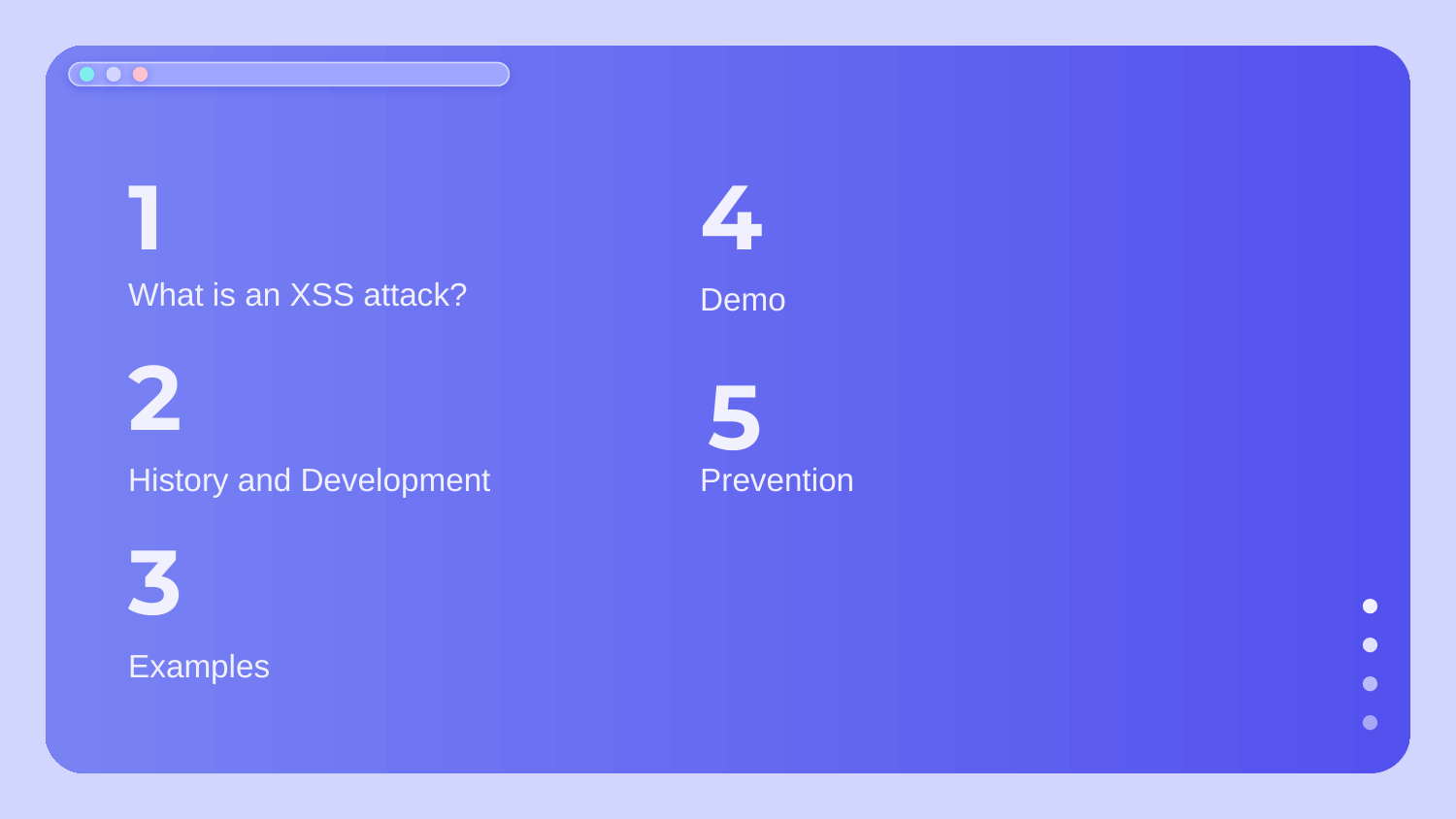

4
# 1
Demo
What is an XSS attack?
2
5
Prevention
History and Development
3
Examples